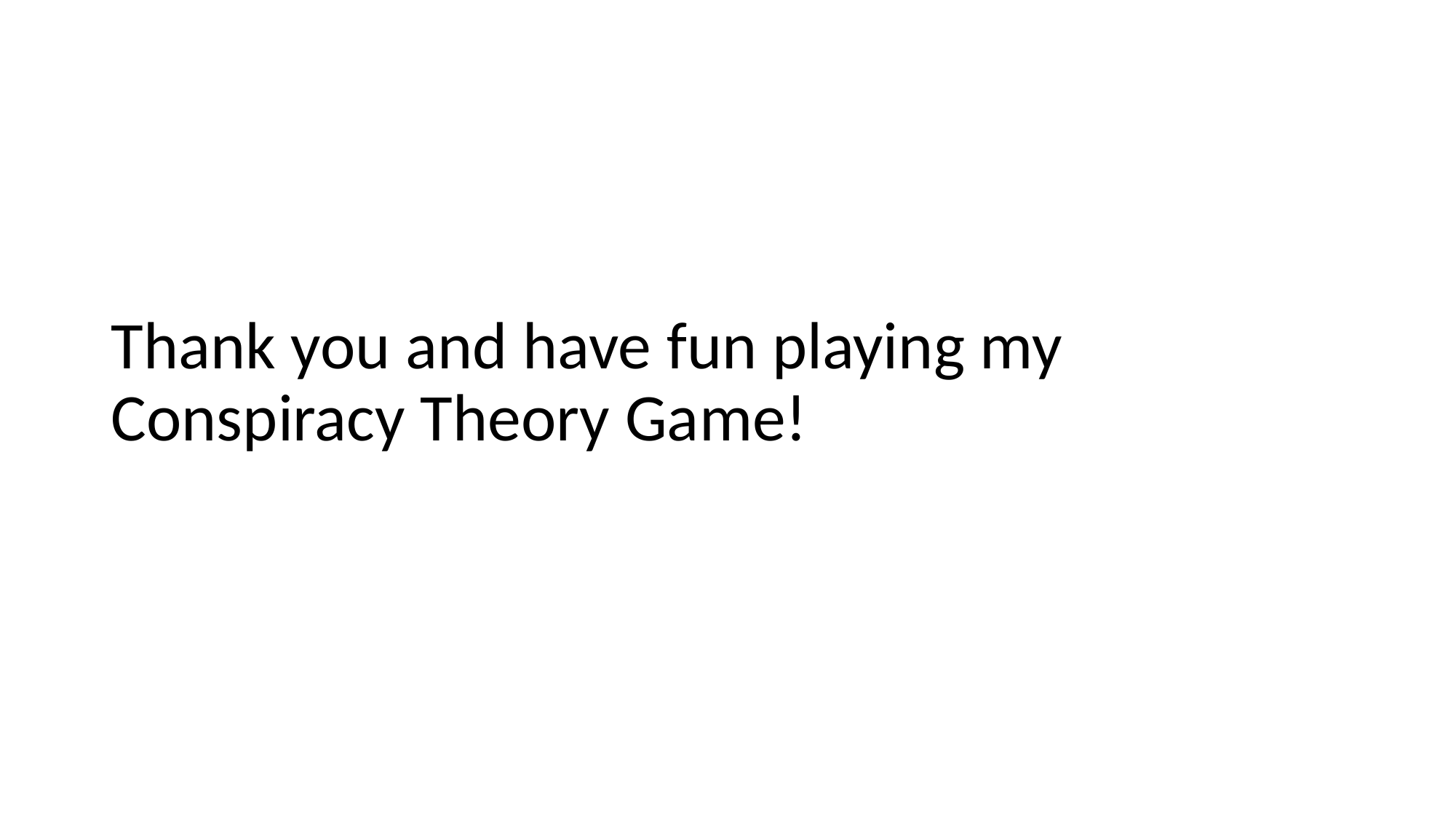

# Thank you and have fun playing my Conspiracy Theory Game!